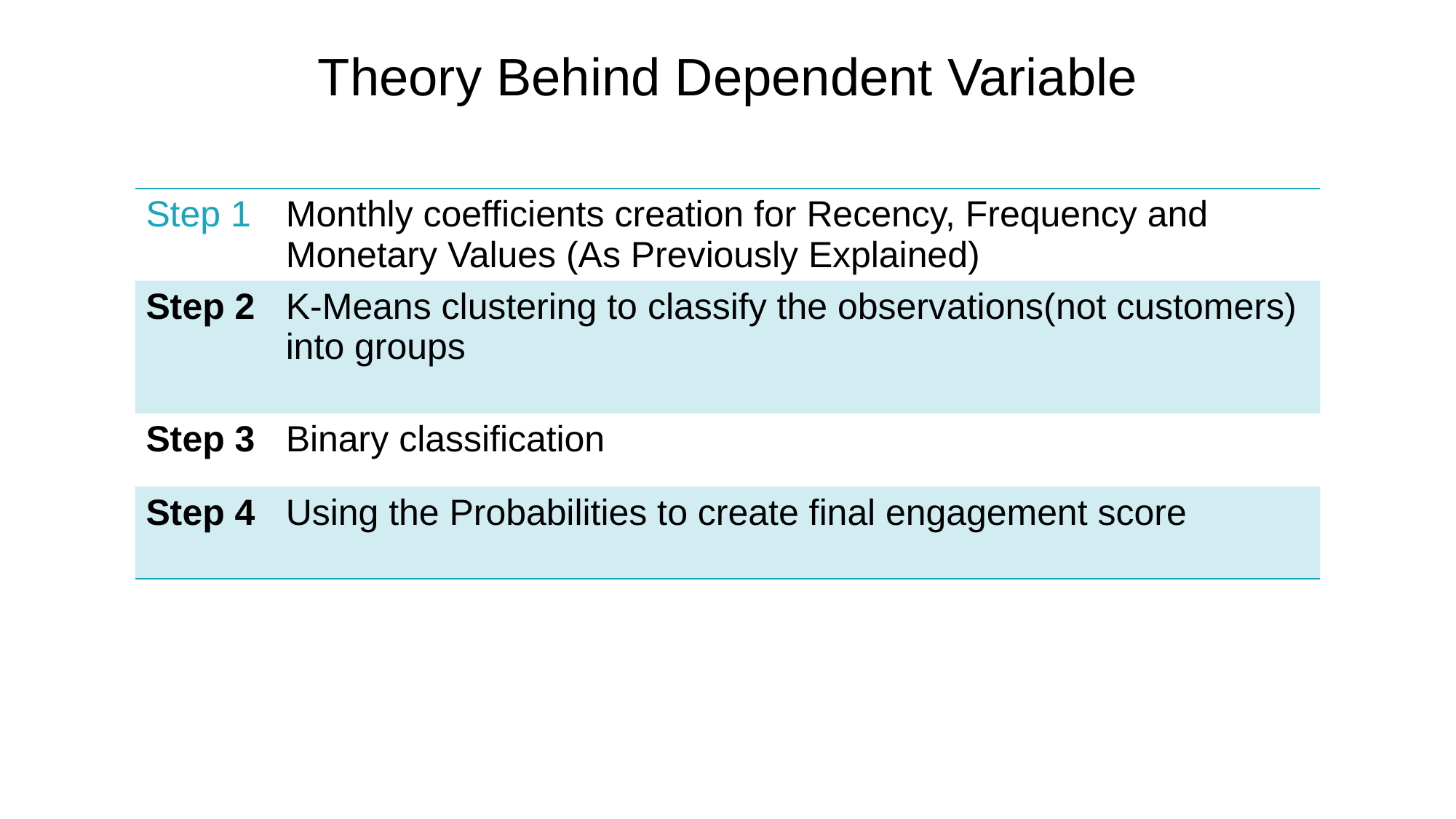

Theory Behind Dependent Variable
| Step 1 | Monthly coefficients creation for Recency, Frequency and Monetary Values (As Previously Explained) |
| --- | --- |
| Step 2 | K-Means clustering to classify the observations(not customers) into groups |
| Step 3 | Binary classification |
| Step 4 | Using the Probabilities to create final engagement score |